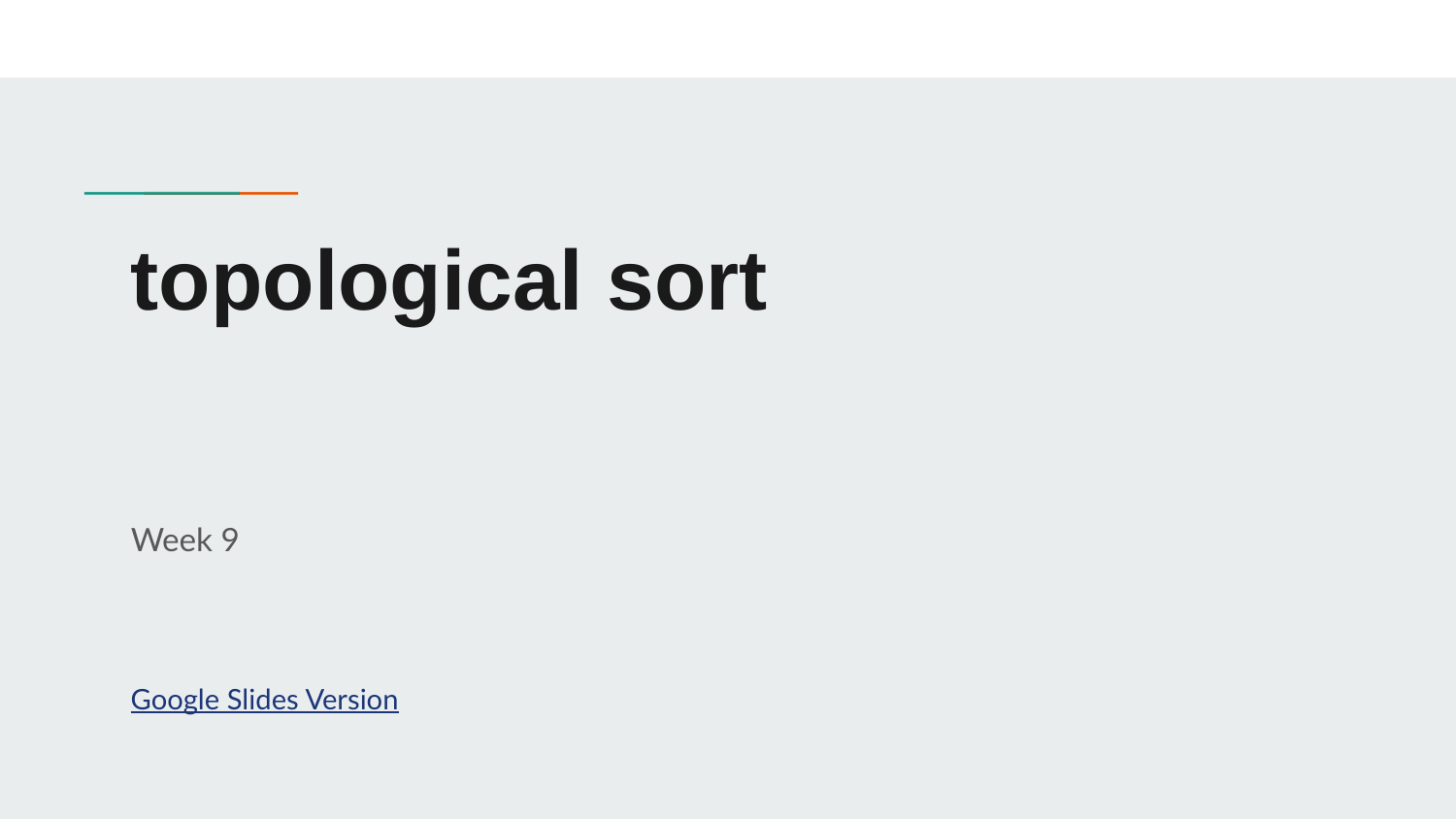

# topological sort
Week 9
Google Slides Version